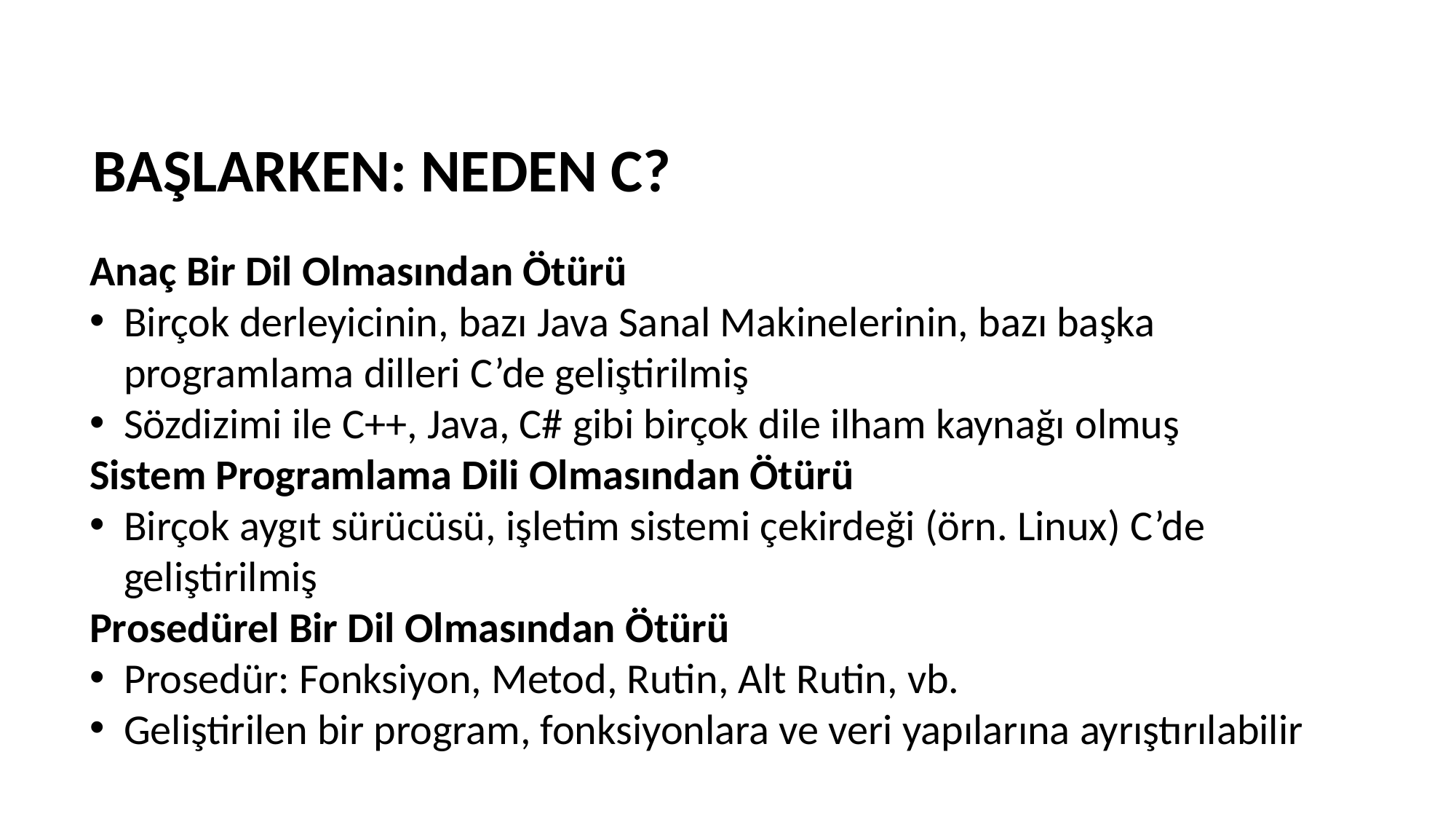

BAŞLARKEN: NEDEN C?
Anaç Bir Dil Olmasından Ötürü
Birçok derleyicinin, bazı Java Sanal Makinelerinin, bazı başka programlama dilleri C’de geliştirilmiş
Sözdizimi ile C++, Java, C# gibi birçok dile ilham kaynağı olmuş
Sistem Programlama Dili Olmasından Ötürü
Birçok aygıt sürücüsü, işletim sistemi çekirdeği (örn. Linux) C’de geliştirilmiş
Prosedürel Bir Dil Olmasından Ötürü
Prosedür: Fonksiyon, Metod, Rutin, Alt Rutin, vb.
Geliştirilen bir program, fonksiyonlara ve veri yapılarına ayrıştırılabilir